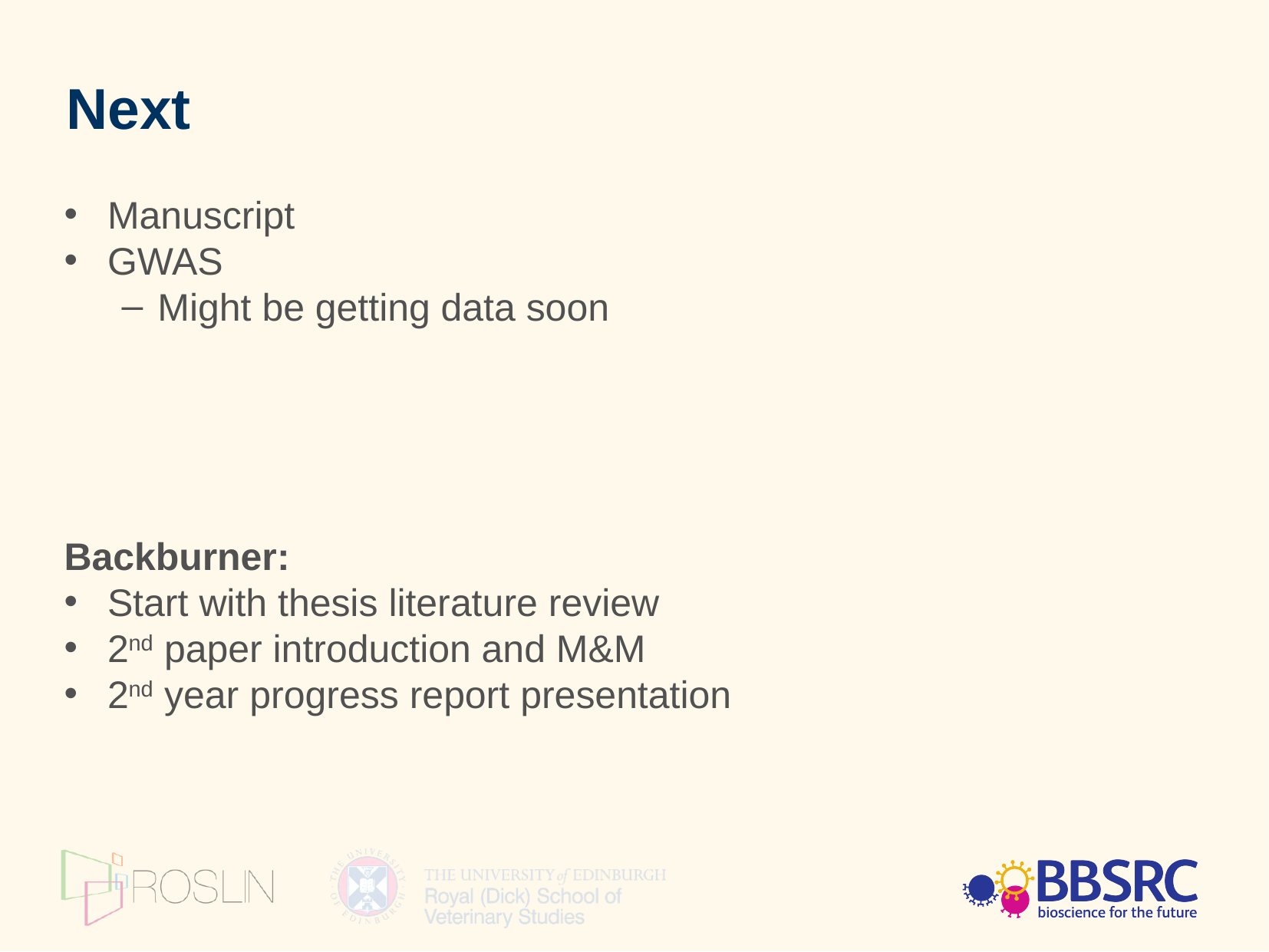

Next
Manuscript
GWAS
Might be getting data soon

Backburner:
Start with thesis literature review
2nd paper introduction and M&M
2nd year progress report presentation